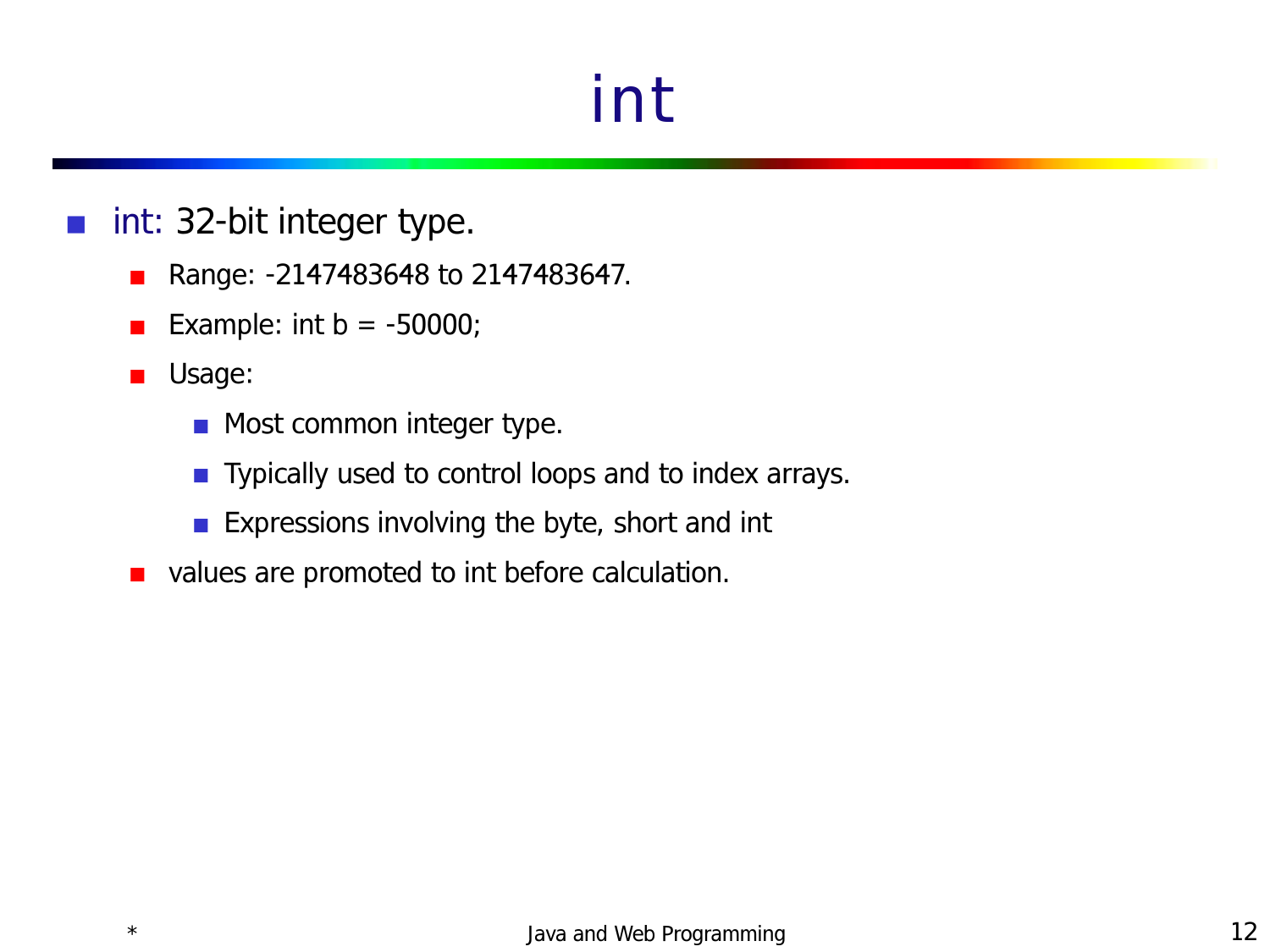

# int
int: 32-bit integer type.
Range: -2147483648 to 2147483647.
Example: int b = -50000;
Usage:
Most common integer type.
Typically used to control loops and to index arrays.
Expressions involving the byte, short and int
values are promoted to int before calculation.
*
12
Java and Web Programming